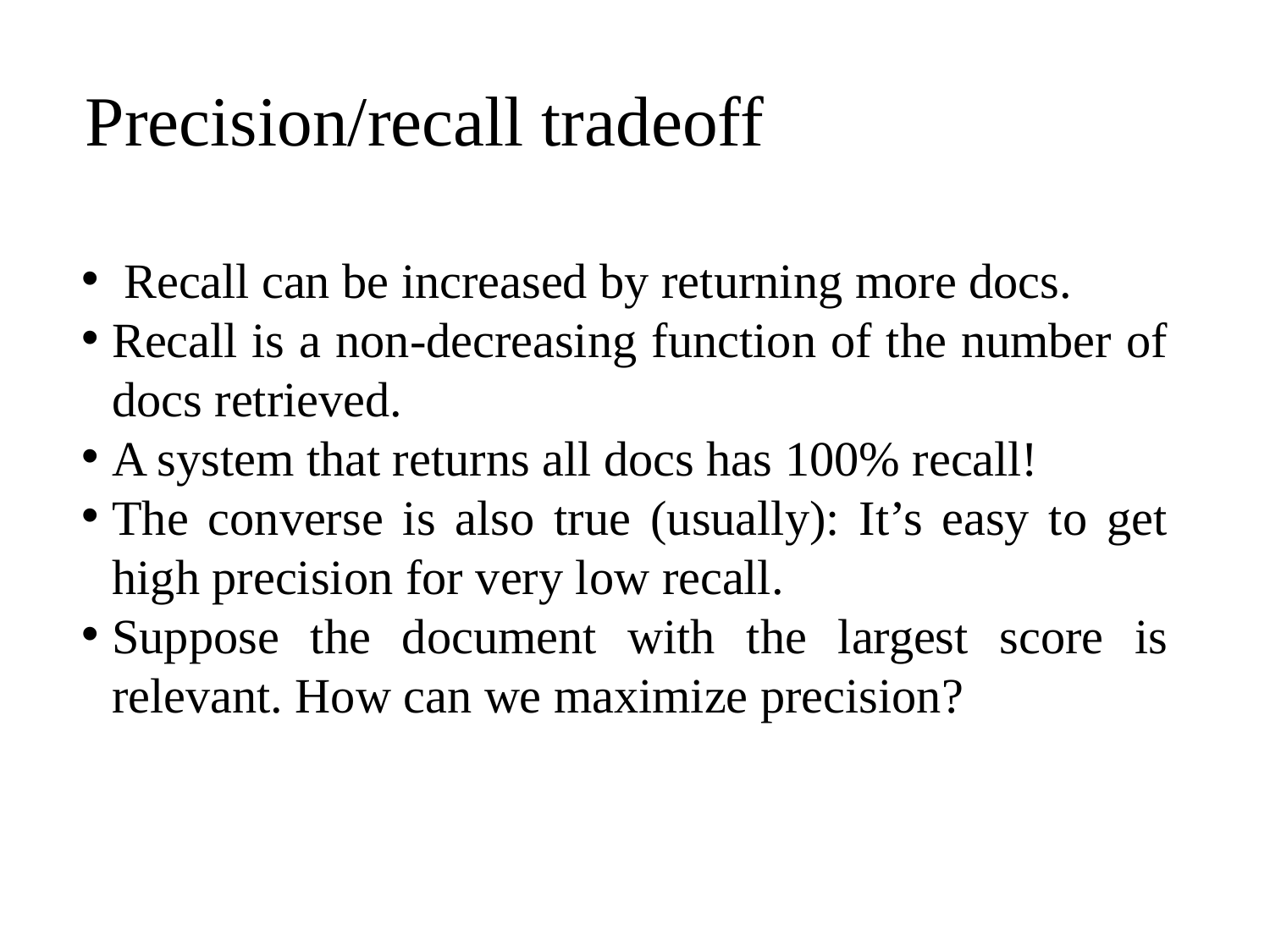

Precision/recall tradeoff
 Recall can be increased by returning more docs.
Recall is a non-decreasing function of the number of docs retrieved.
A system that returns all docs has 100% recall!
The converse is also true (usually): It’s easy to get high precision for very low recall.
Suppose the document with the largest score is relevant. How can we maximize precision?